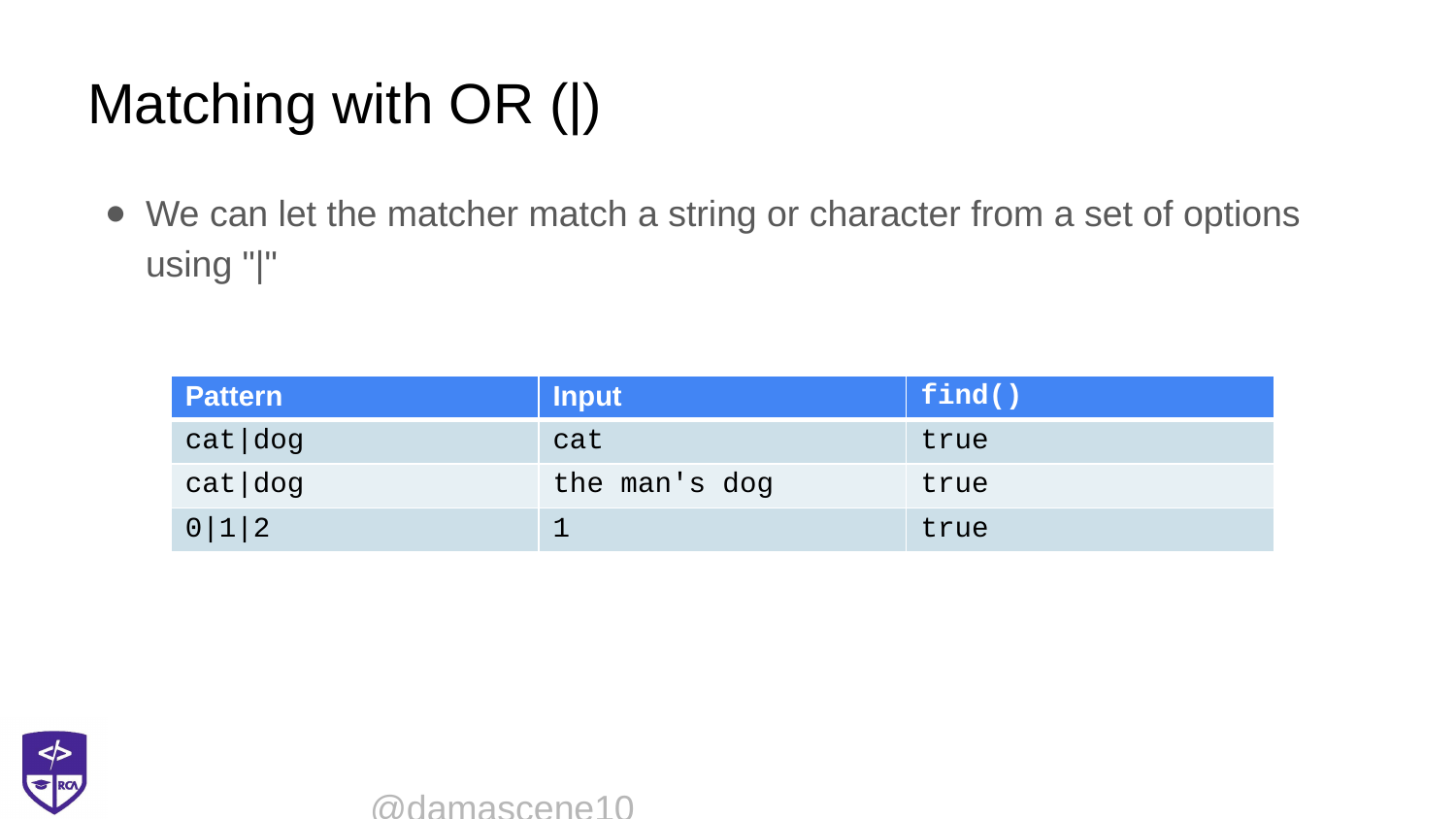

# Matching with OR (|)
We can let the matcher match a string or character from a set of options using "|"
| Pattern | Input | find() |
| --- | --- | --- |
| cat|dog | cat | true |
| cat|dog | the man's dog | true |
| 0|1|2 | 1 | true |